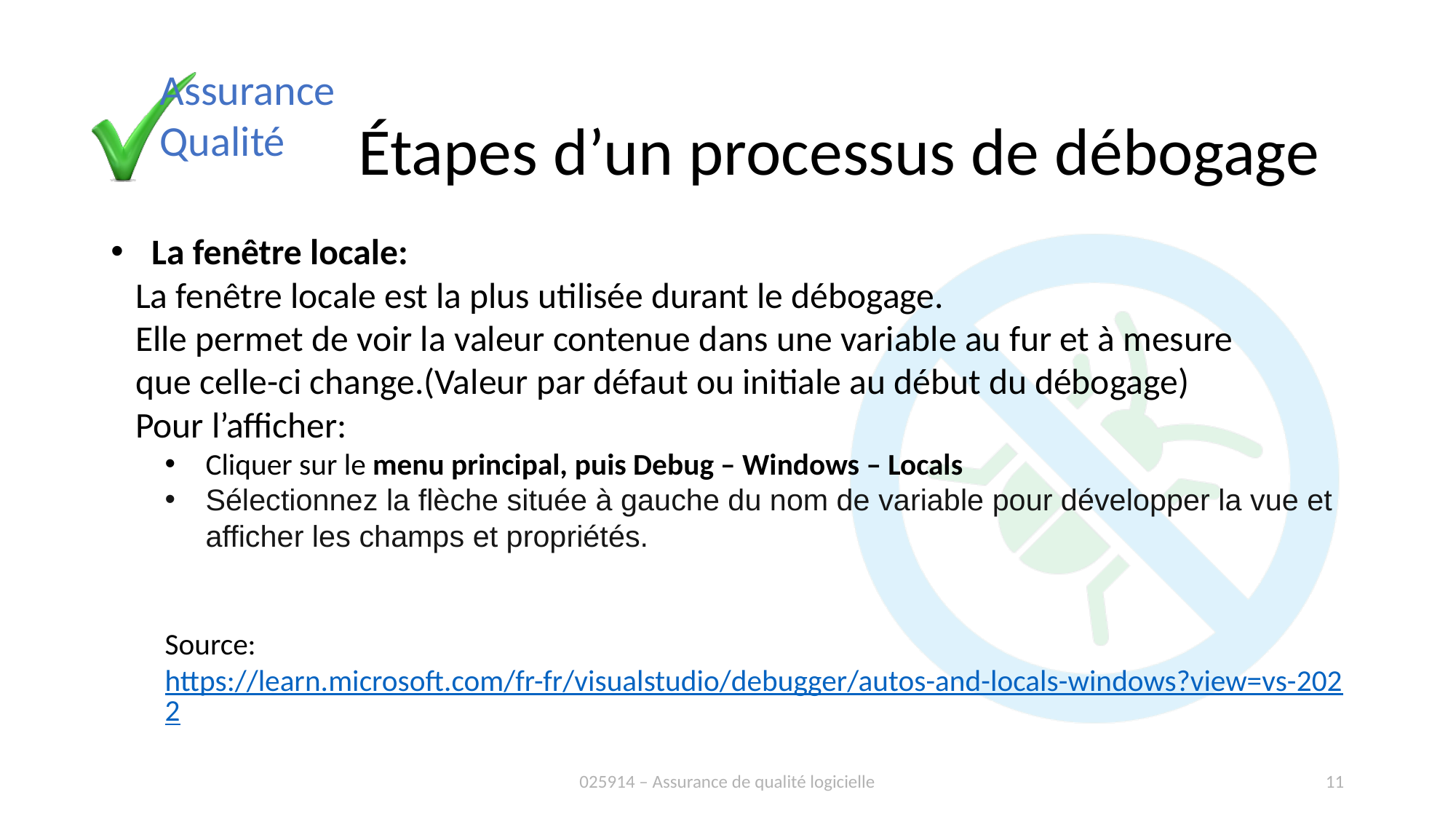

# Étapes d’un processus de débogage
La fenêtre locale:
   La fenêtre locale est la plus utilisée durant le débogage.
   Elle permet de voir la valeur contenue dans une variable au fur et à mesure
   que celle-ci change.(Valeur par défaut ou initiale au début du débogage)
   Pour l’afficher:
Cliquer sur le menu principal, puis Debug – Windows – Locals
Sélectionnez la flèche située à gauche du nom de variable pour développer la vue et afficher les champs et propriétés.

Source: https://learn.microsoft.com/fr-fr/visualstudio/debugger/autos-and-locals-windows?view=vs-2022

025914 – Assurance de qualité logicielle
11